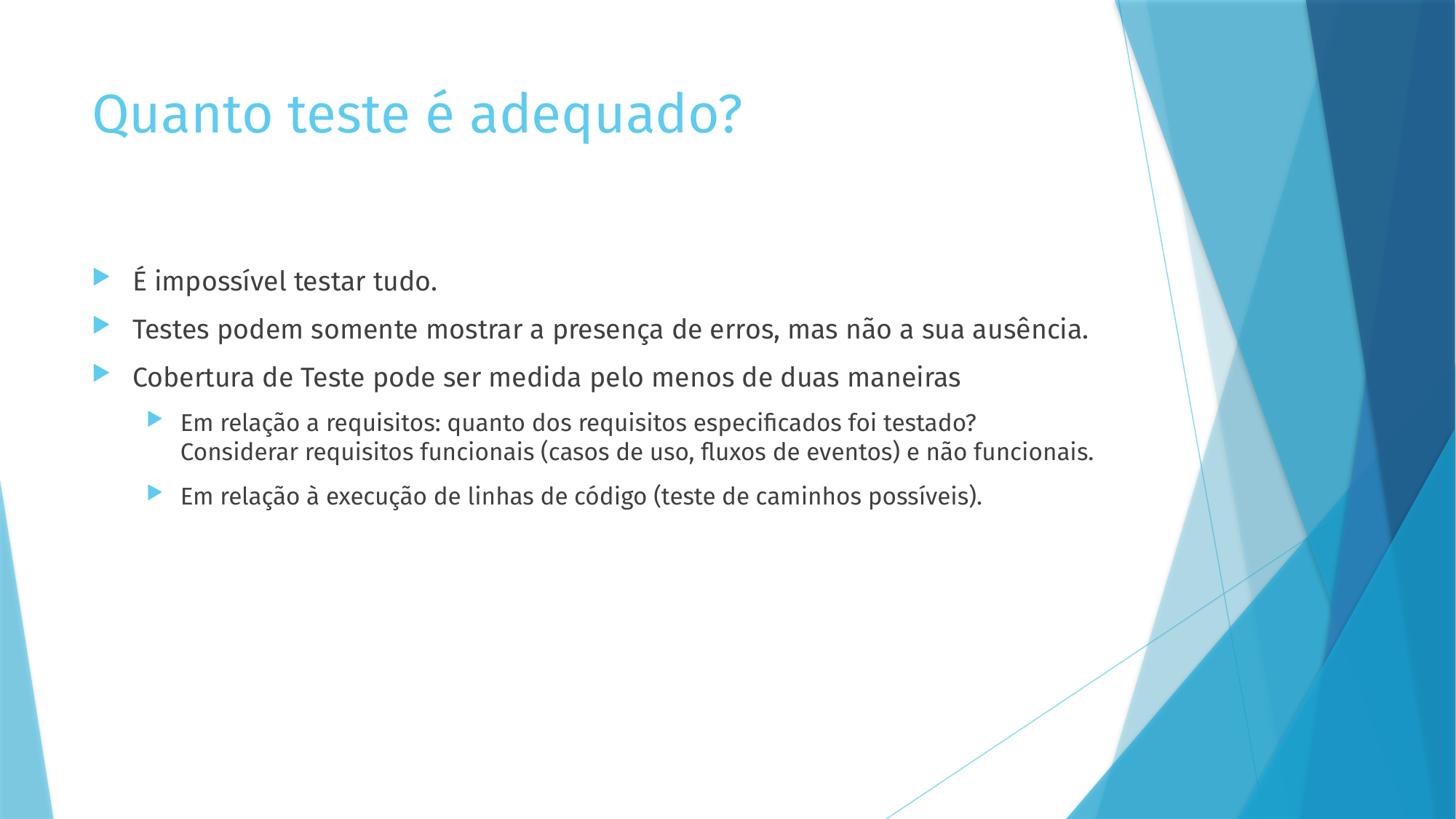

# Quanto teste é adequado?
É impossível testar tudo.
Testes podem somente mostrar a presença de erros, mas não a sua ausência.
Cobertura de Teste pode ser medida pelo menos de duas maneiras
Em relação a requisitos: quanto dos requisitos especificados foi testado? Considerar requisitos funcionais (casos de uso, fluxos de eventos) e não funcionais.
Em relação à execução de linhas de código (teste de caminhos possíveis).